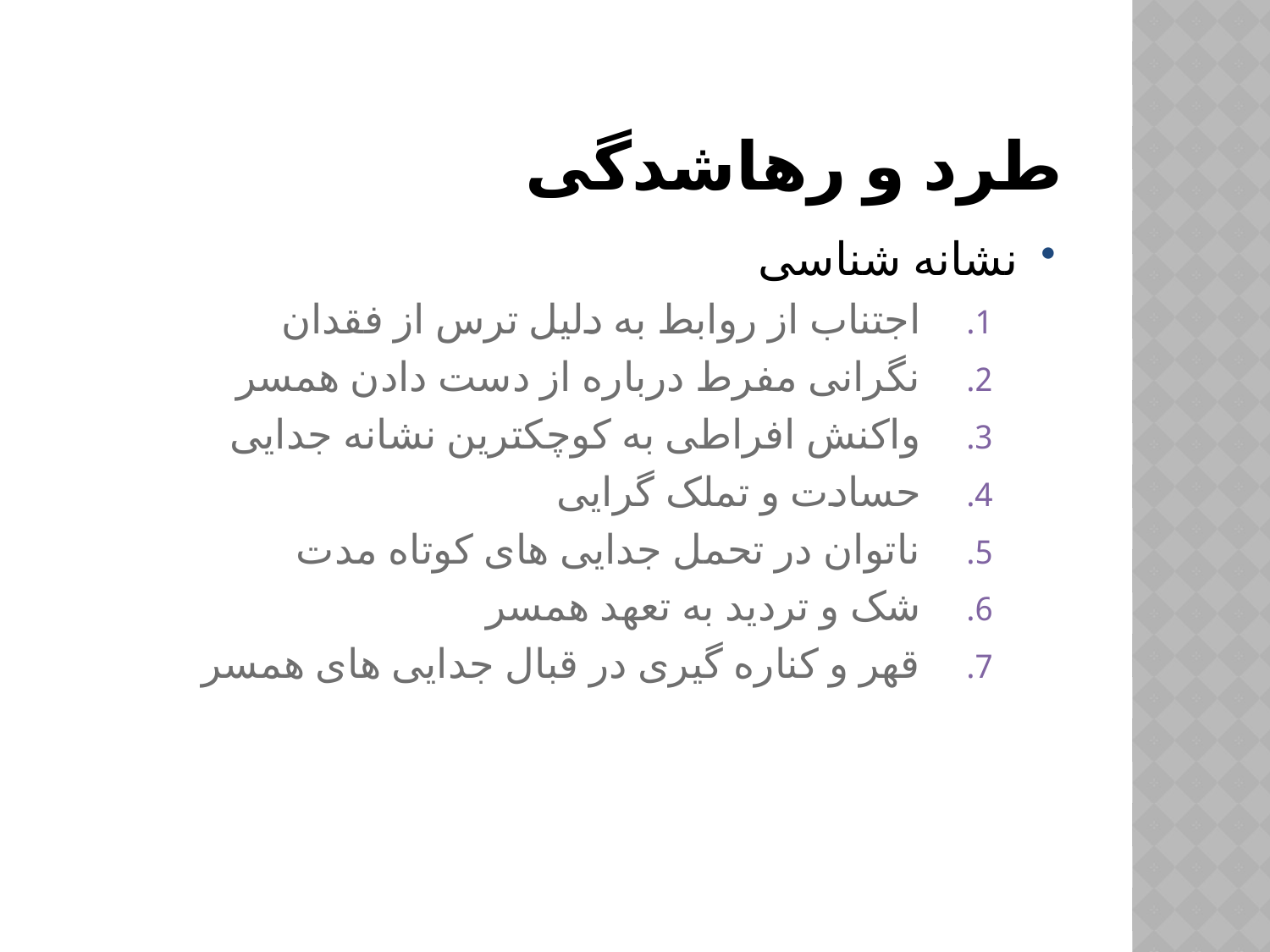

# طرد و رهاشدگی
نشانه شناسی
اجتناب از روابط به دلیل ترس از فقدان
نگرانی مفرط درباره از دست دادن همسر
واکنش افراطی به کوچکترین نشانه جدایی
حسادت و تملک گرایی
ناتوان در تحمل جدایی های کوتاه مدت
شک و تردید به تعهد همسر
قهر و کناره گیری در قبال جدایی های همسر